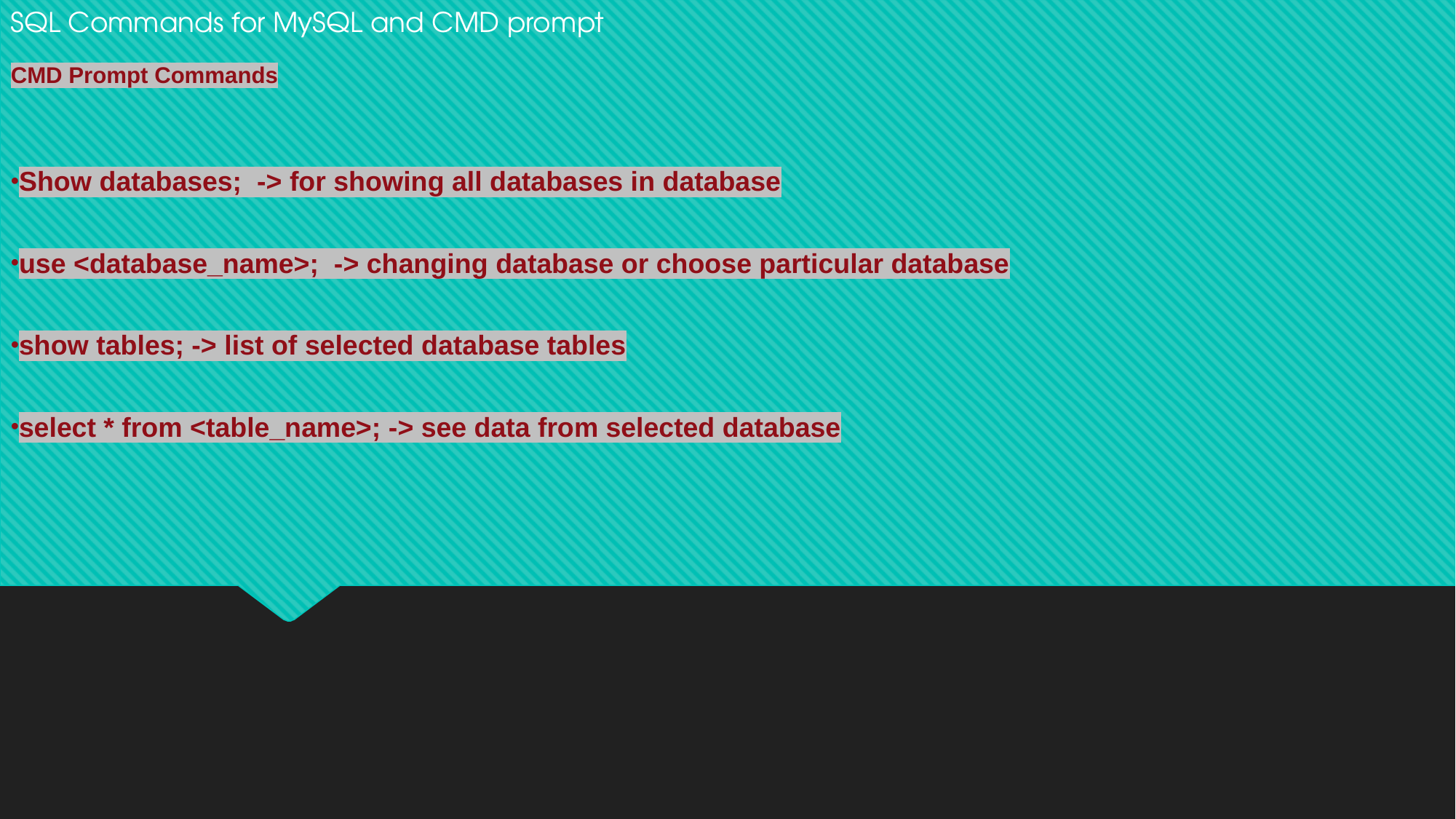

SQL Commands for MySQL and CMD prompt
CMD Prompt Commands

Show databases;  -> for showing all databases in database
use <database_name>;  -> changing database or choose particular database
show tables; -> list of selected database tables
select * from <table_name>; -> see data from selected database